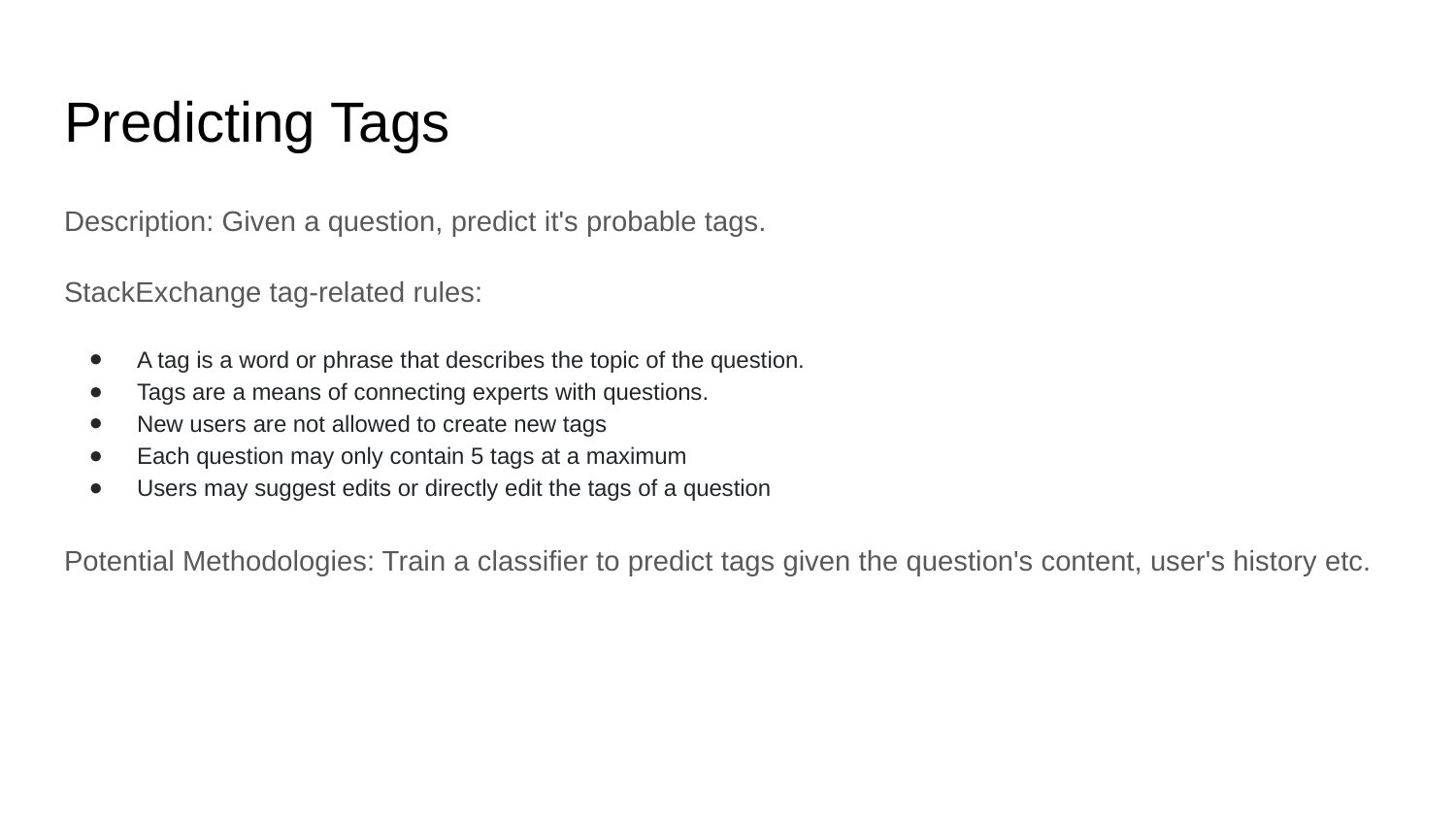

# Predicting Tags
Description: Given a question, predict it's probable tags.
StackExchange tag-related rules:
A tag is a word or phrase that describes the topic of the question.
Tags are a means of connecting experts with questions.
New users are not allowed to create new tags
Each question may only contain 5 tags at a maximum
Users may suggest edits or directly edit the tags of a question
Potential Methodologies: Train a classifier to predict tags given the question's content, user's history etc.